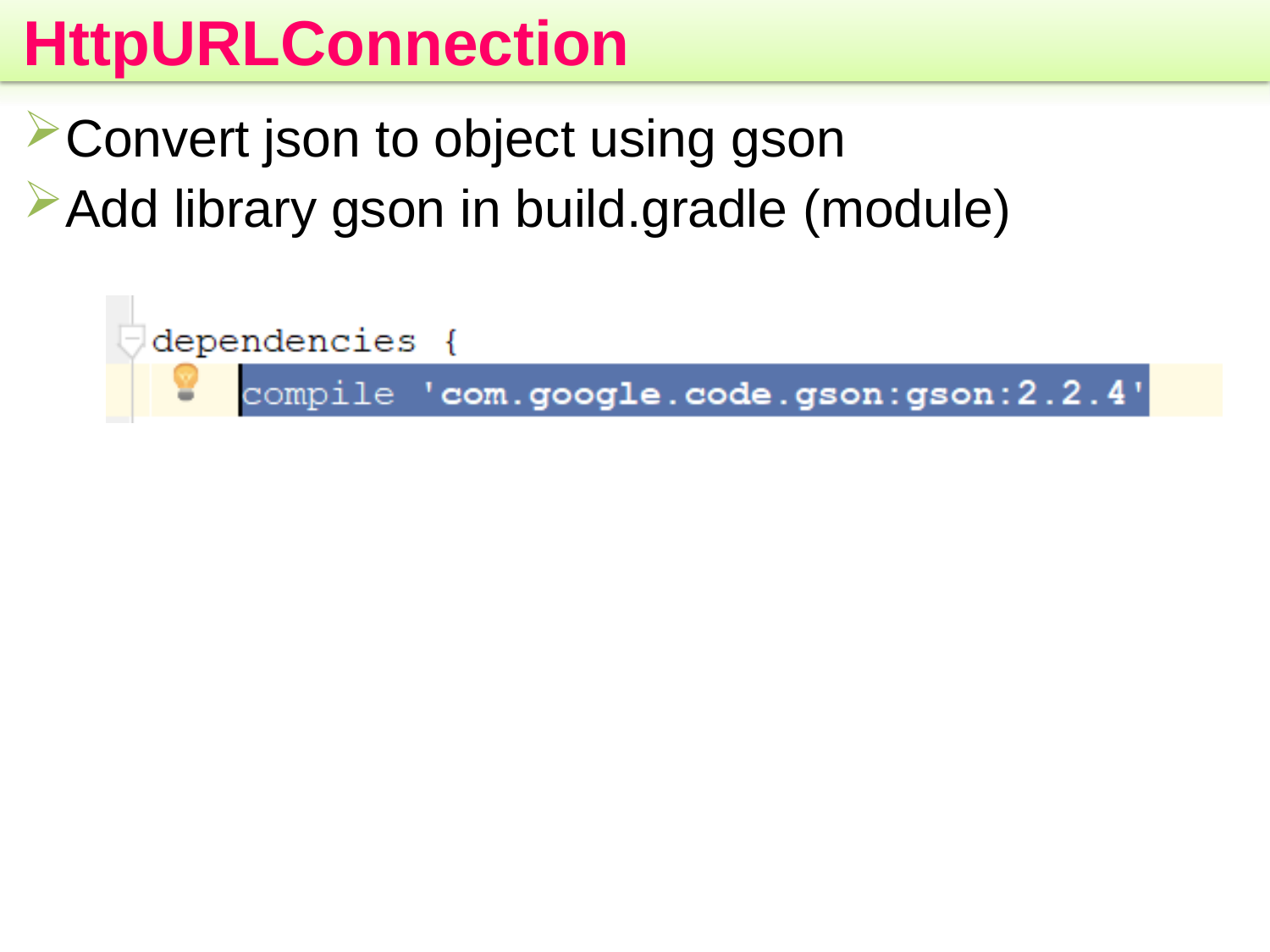

# HttpURLConnection
Convert json to object using gson
Add library gson in build.gradle (module)